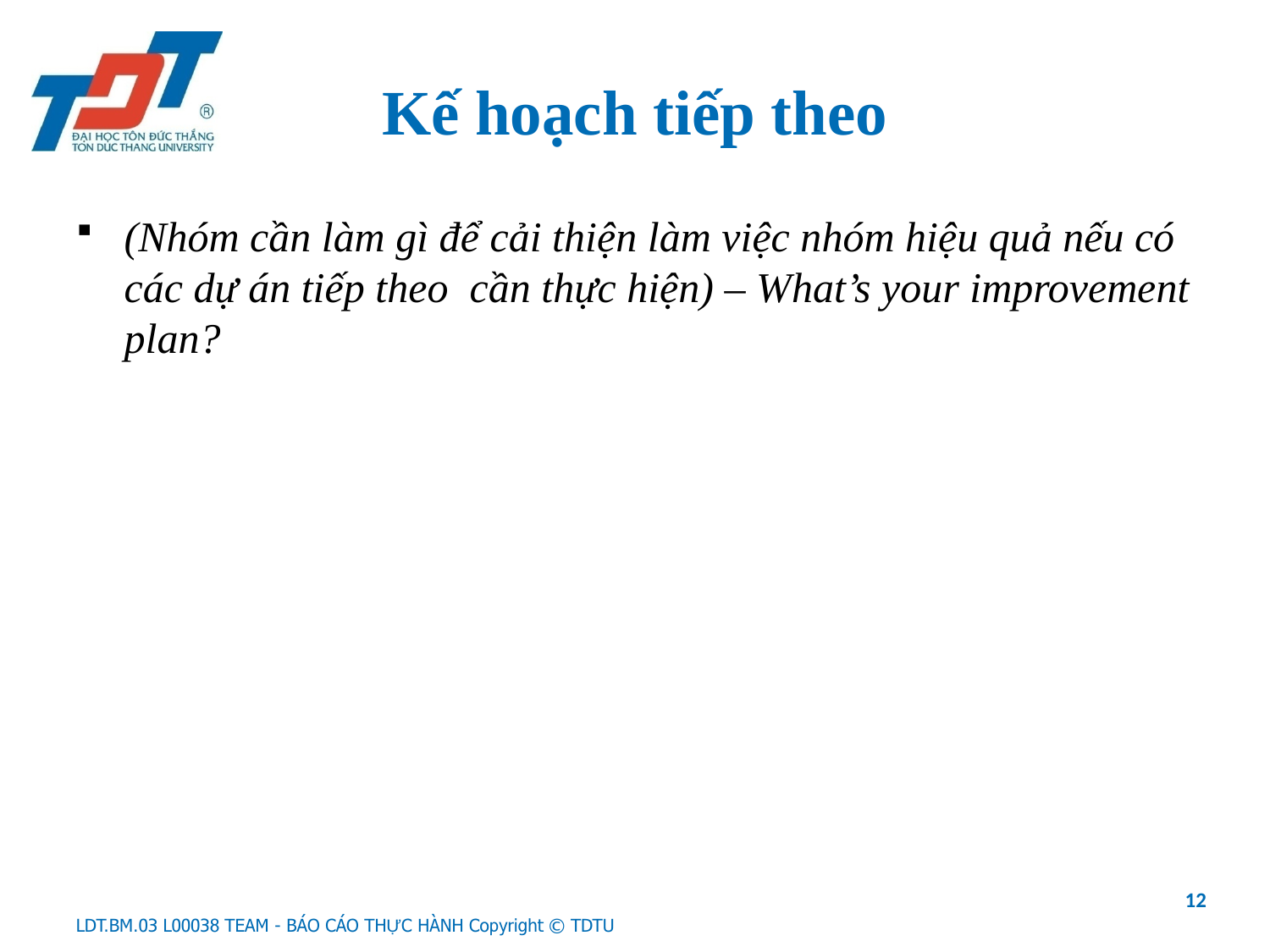

# Kế hoạch tiếp theo
(Nhóm cần làm gì để cải thiện làm việc nhóm hiệu quả nếu có các dự án tiếp theo  cần thực hiện) – What’s your improvement plan?